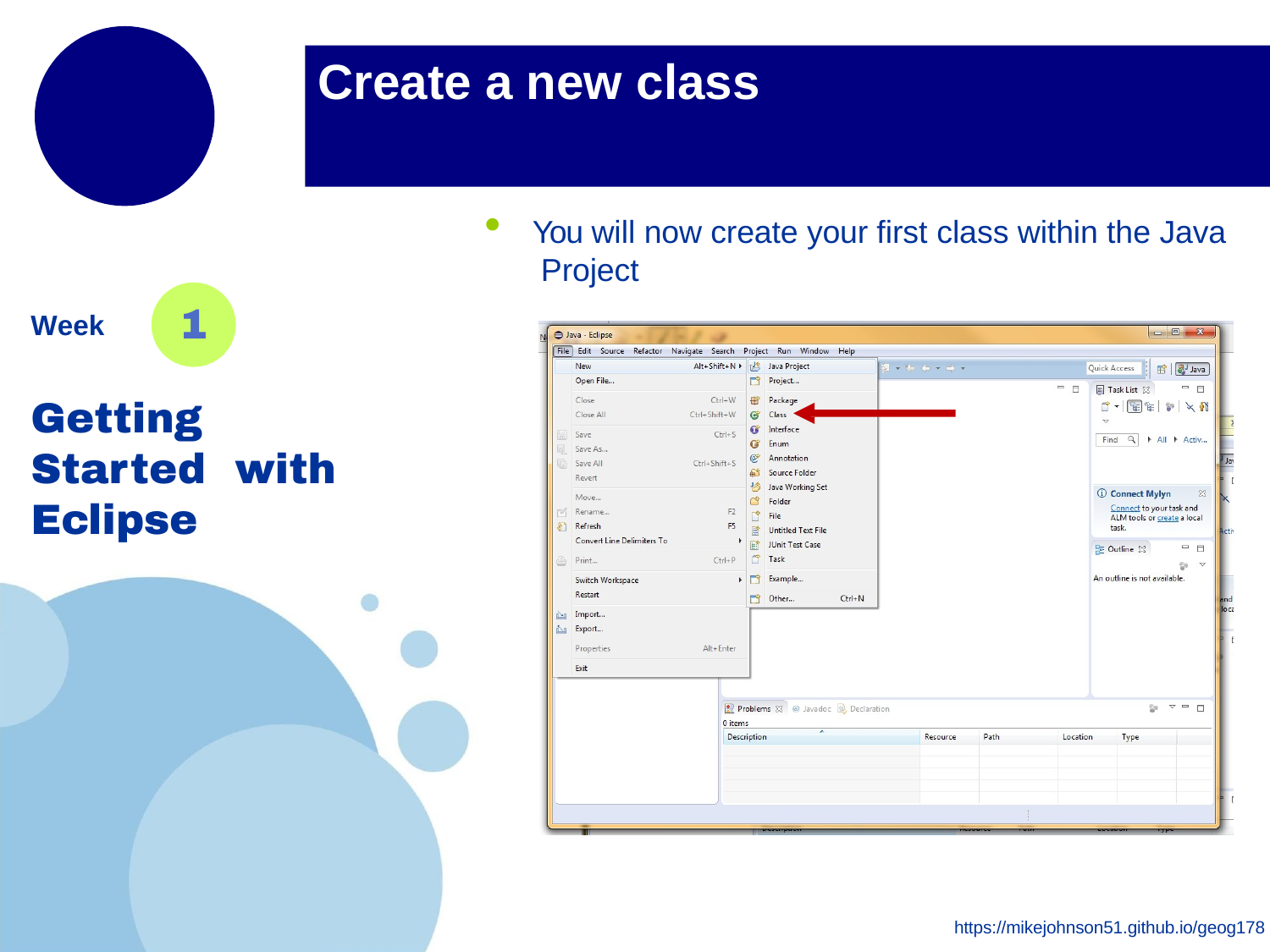

# Create a new class
You will now create your first class within the Java  Project

1
Week

Getting Started  with Eclipse

https://mikejohnson51.github.io/geog178